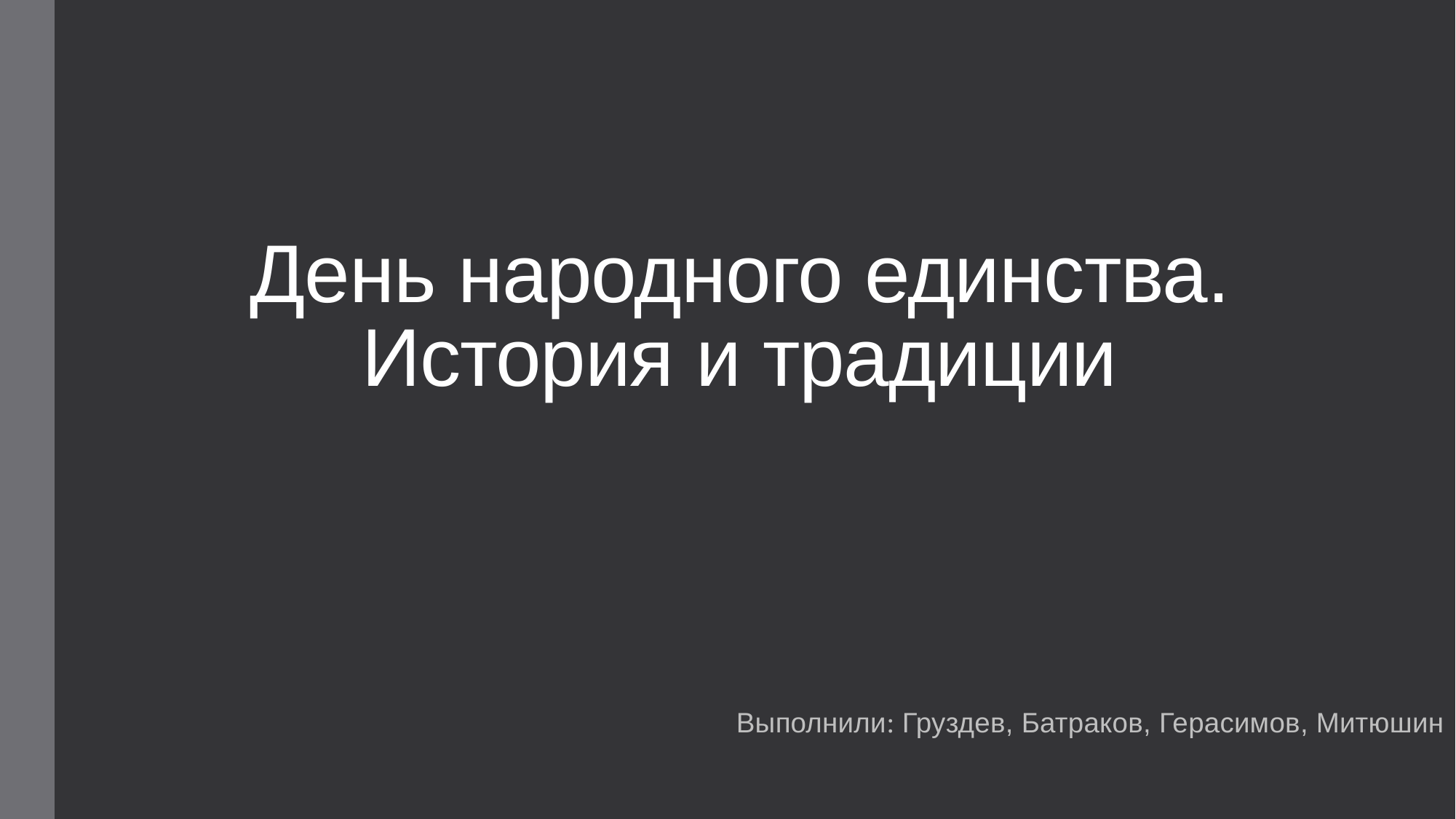

# День народного единства. История и традиции

Выполнили: Груздев, Батраков, Герасимов, Митюшин